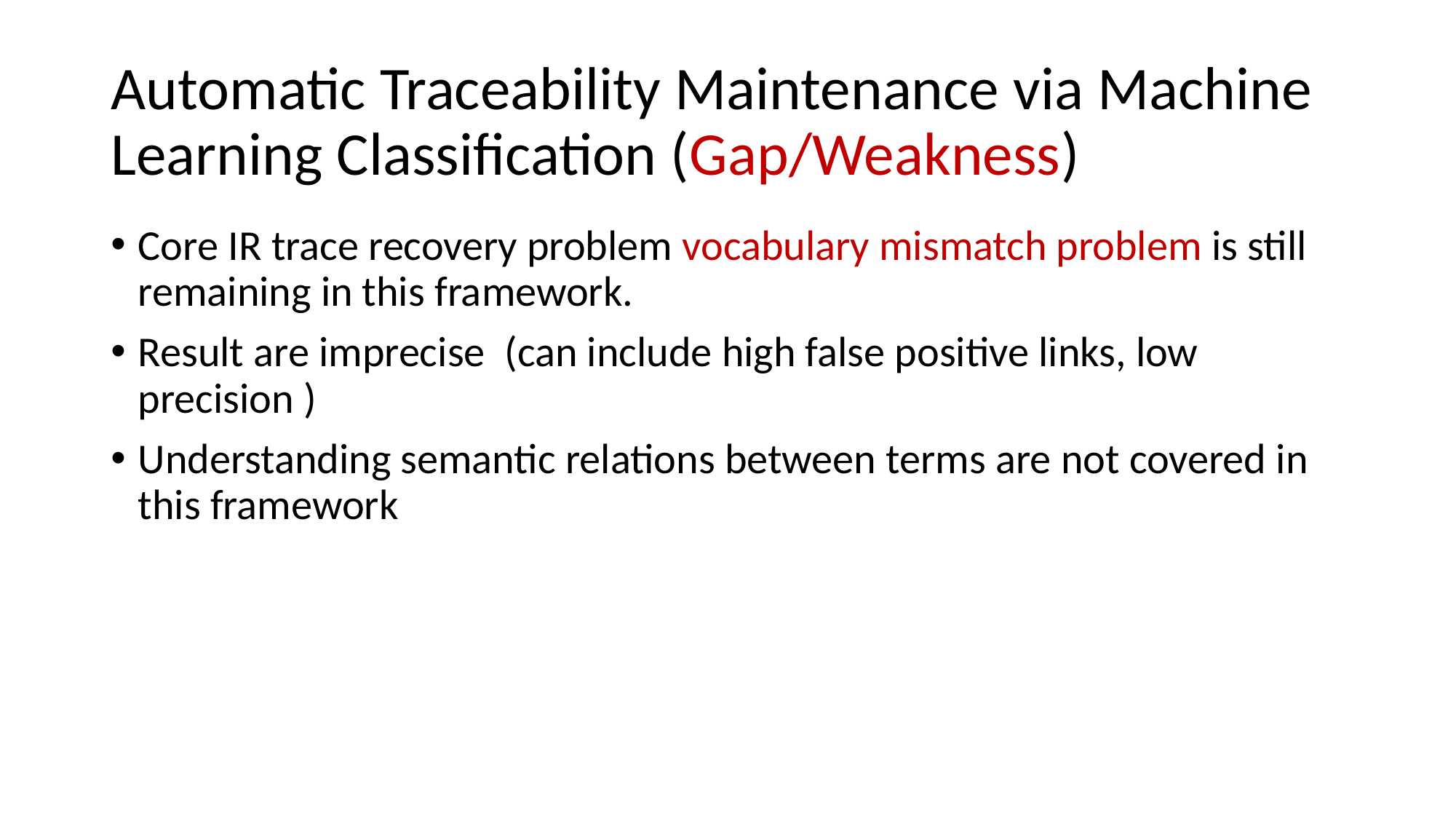

# Automatic Traceability Maintenance via Machine Learning Classification (Gap/Weakness)
Core IR trace recovery problem vocabulary mismatch problem is still remaining in this framework.
Result are imprecise  (can include high false positive links, low precision )
Understanding semantic relations between terms are not covered in this framework